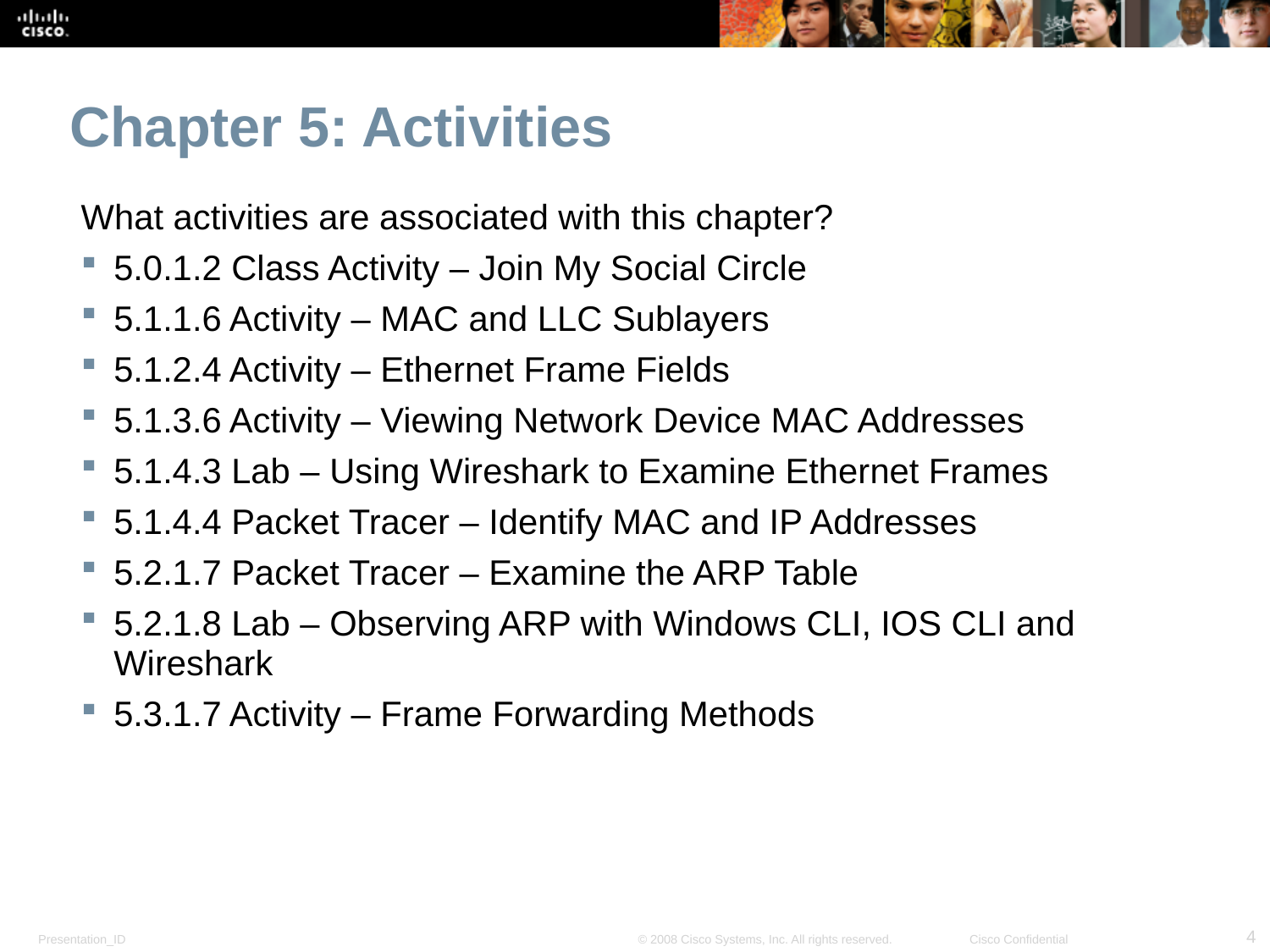

Chapter 5: Activities
What activities are associated with this chapter?
5.0.1.2 Class Activity – Join My Social Circle
5.1.1.6 Activity – MAC and LLC Sublayers
5.1.2.4 Activity – Ethernet Frame Fields
5.1.3.6 Activity – Viewing Network Device MAC Addresses
5.1.4.3 Lab – Using Wireshark to Examine Ethernet Frames
5.1.4.4 Packet Tracer – Identify MAC and IP Addresses
5.2.1.7 Packet Tracer – Examine the ARP Table
5.2.1.8 Lab – Observing ARP with Windows CLI, IOS CLI and Wireshark
5.3.1.7 Activity – Frame Forwarding Methods